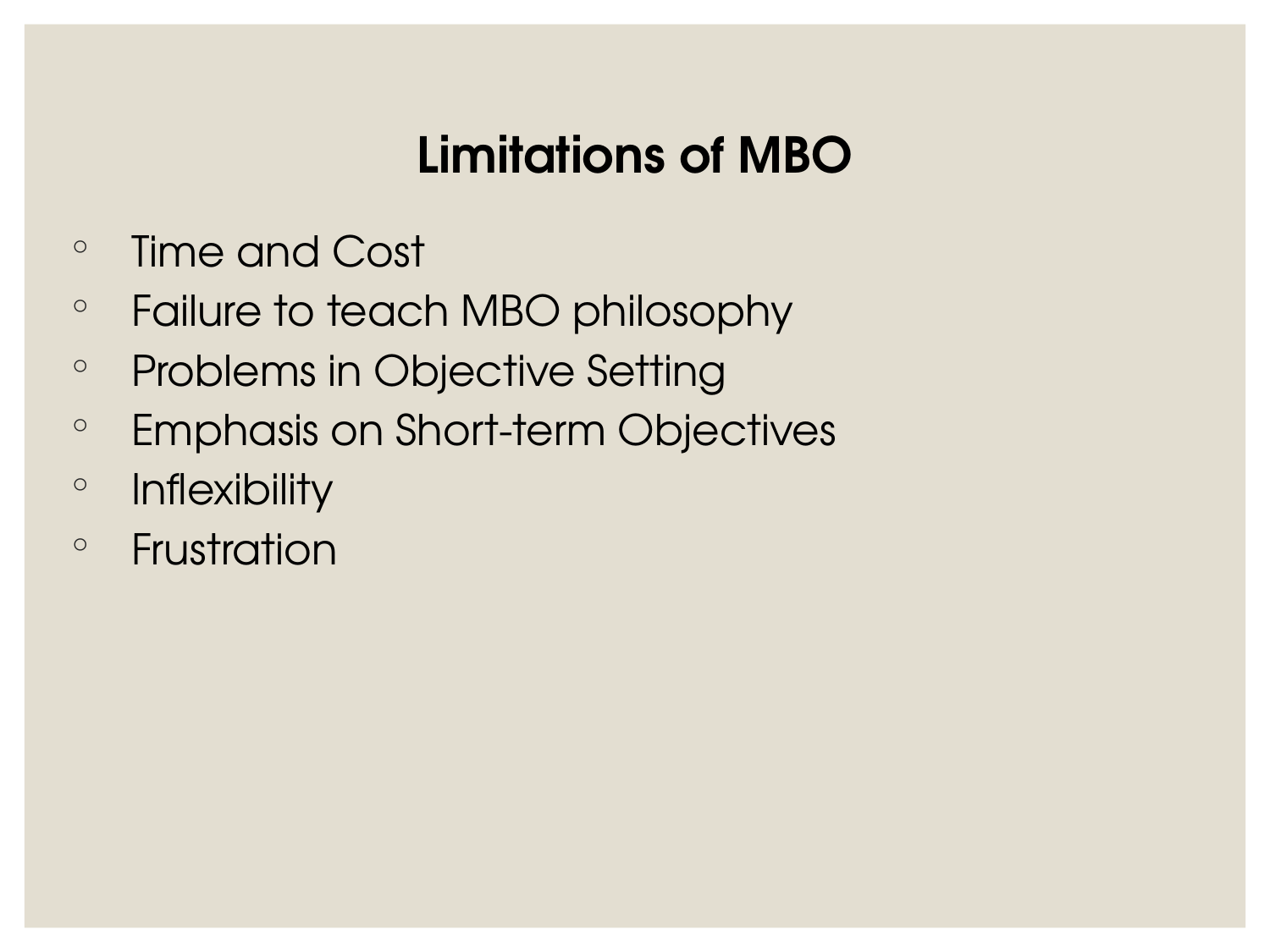

# Limitations of MBO
Time and Cost
Failure to teach MBO philosophy
Problems in Objective Setting
Emphasis on Short-term Objectives
Inflexibility
Frustration